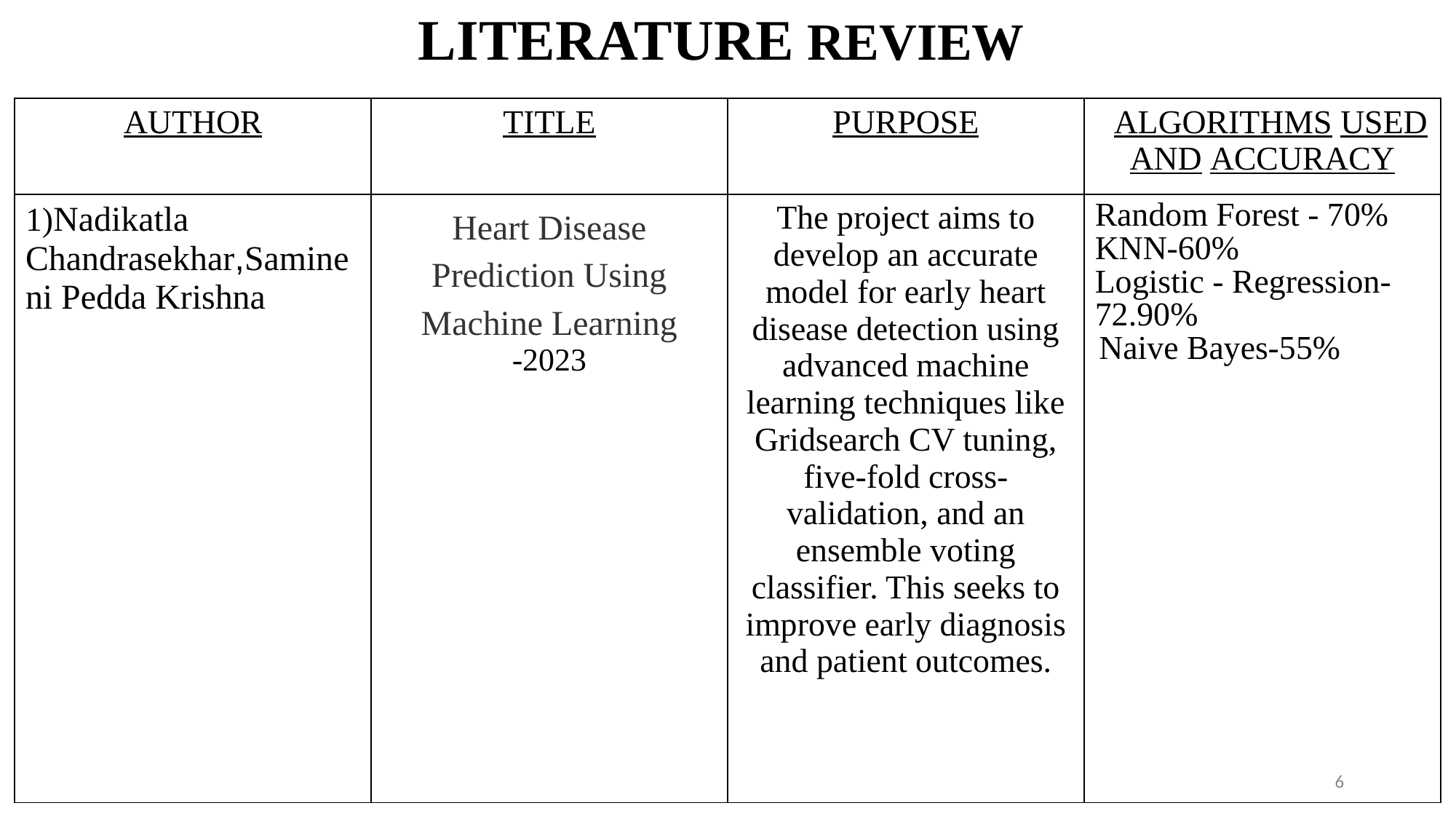

# LITERATURE REVIEW
| AUTHOR | TITLE | PURPOSE | ALGORITHMS USED AND ACCURACY |
| --- | --- | --- | --- |
| 1)Nadikatla Chandrasekhar,Samineni Pedda Krishna | Heart Disease Prediction Using Machine Learning -2023 | The project aims to develop an accurate model for early heart disease detection using advanced machine learning techniques like Gridsearch CV tuning, five-fold cross-validation, and an ensemble voting classifier. This seeks to improve early diagnosis and patient outcomes. | Random Forest - 70% KNN-60% Logistic - Regression-72.90% Naive Bayes-55% |
6